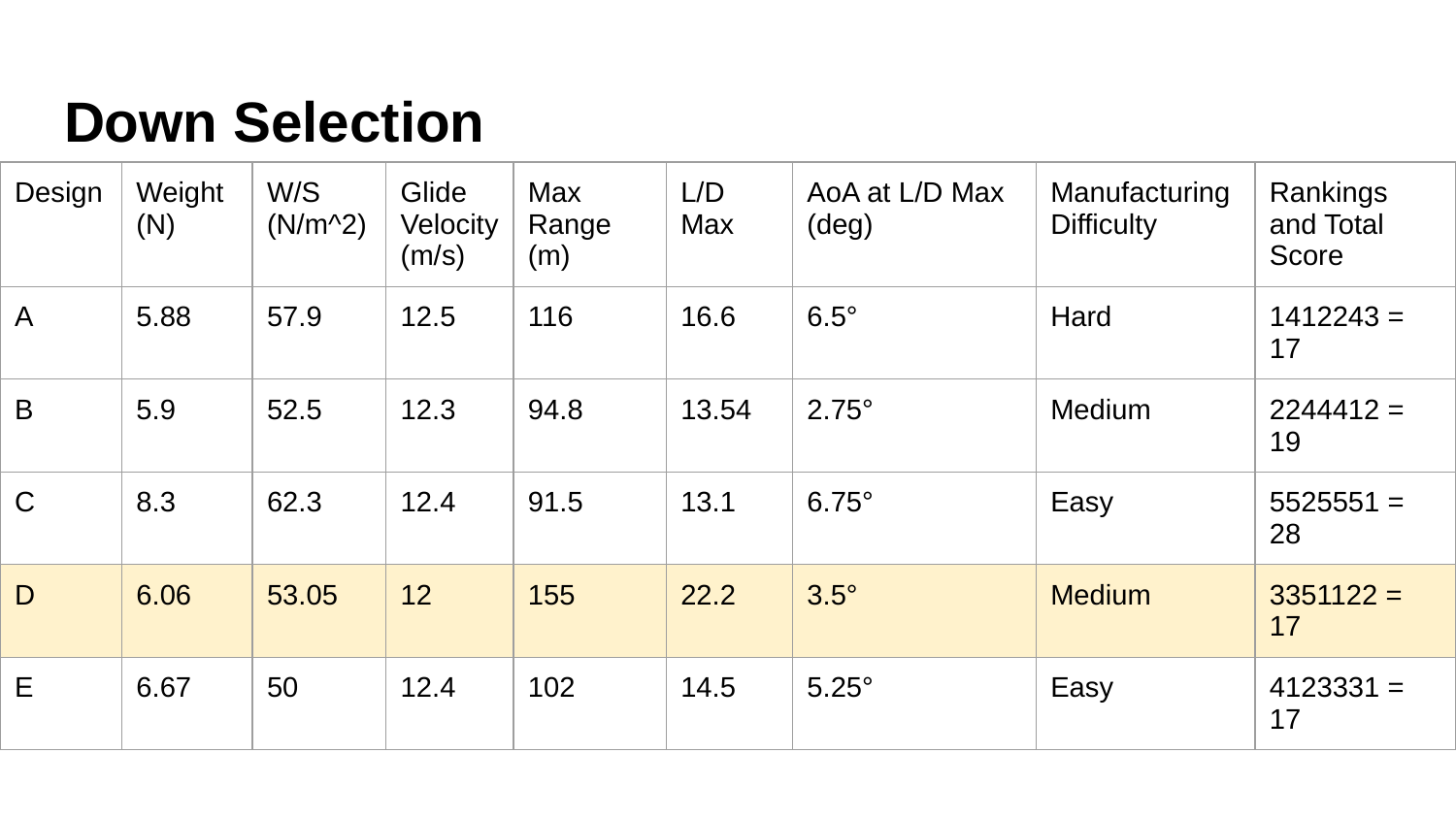

# Down Selection
| Design | Weight (N) | W/S (N/m^2) | Glide Velocity (m/s) | Max Range (m) | L/D Max | AoA at L/D Max (deg) | Manufacturing Difficulty | Rankings and Total Score |
| --- | --- | --- | --- | --- | --- | --- | --- | --- |
| A | 5.88 | 57.9 | 12.5 | 116 | 16.6 | 6.5° | Hard | 1412243 = 17 |
| B | 5.9 | 52.5 | 12.3 | 94.8 | 13.54 | 2.75° | Medium | 2244412 = 19 |
| C | 8.3 | 62.3 | 12.4 | 91.5 | 13.1 | 6.75° | Easy | 5525551 = 28 |
| D | 6.06 | 53.05 | 12 | 155 | 22.2 | 3.5° | Medium | 3351122 = 17 |
| E | 6.67 | 50 | 12.4 | 102 | 14.5 | 5.25° | Easy | 4123331 = 17 |